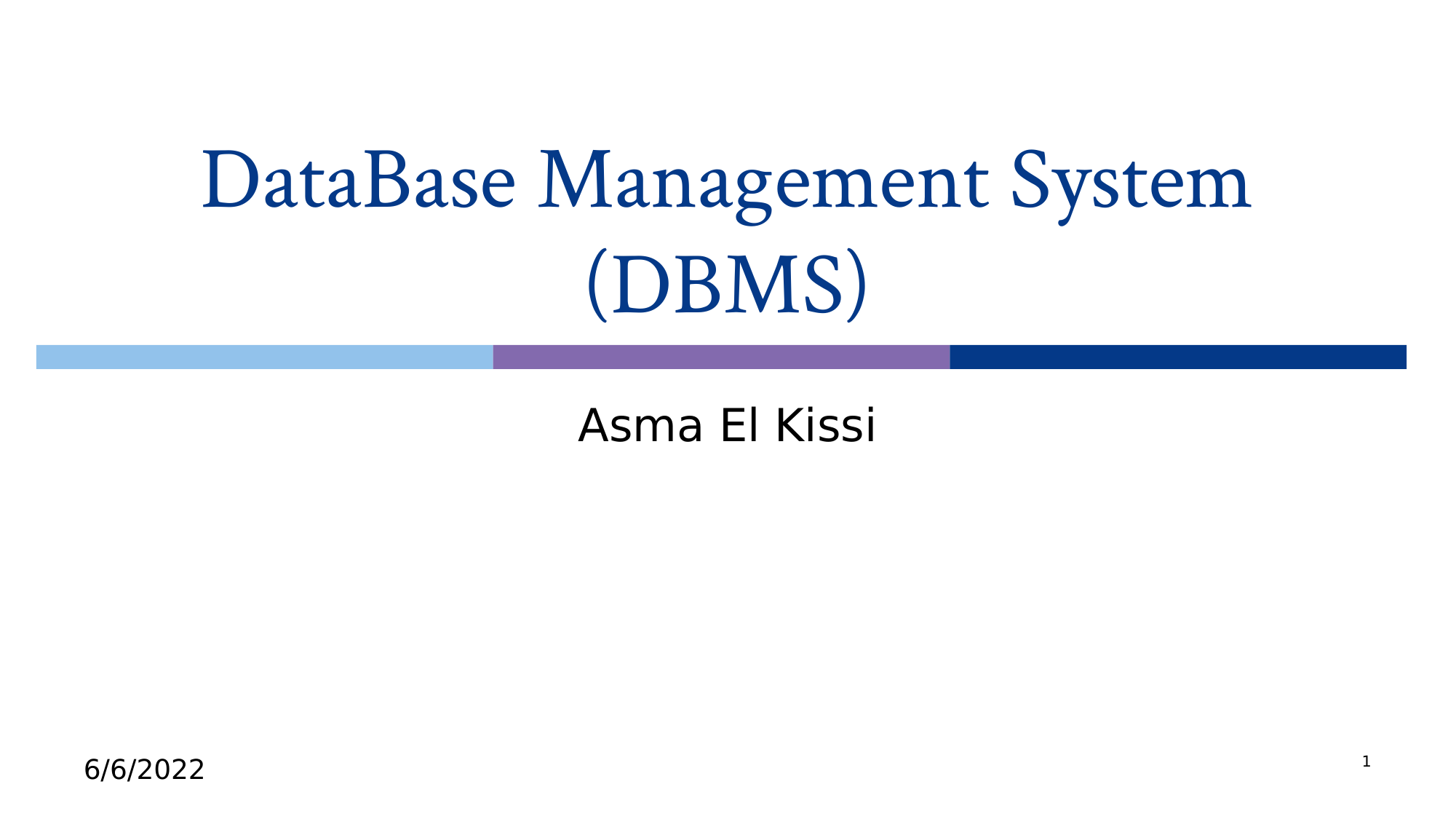

# DataBase Management System (DBMS)
Asma El Kissi
6/6/2022
1